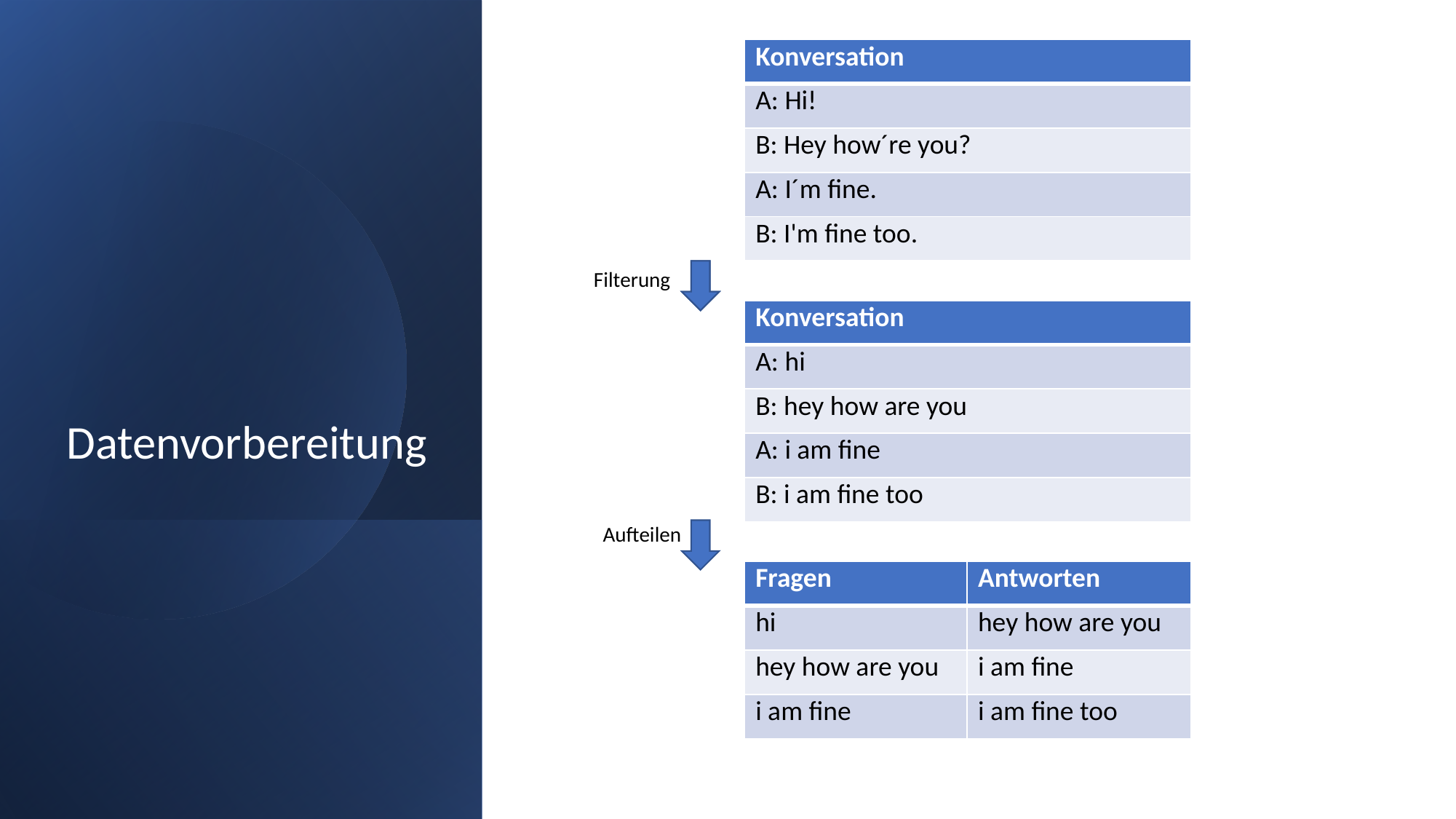

| Konversation |
| --- |
| A: Hi! |
| B: Hey how´re you? |
| A: I´m fine. |
| B: I'm fine too. |
# Datenvorbereitung

Filterung

| Konversation |
| --- |
| A: hi |
| B: hey how are you |
| A: i am fine |
| B: i am fine too |

Aufteilen

| Fragen | Antworten |
| --- | --- |
| hi | hey how are you |
| hey how are you | i am fine |
| i am fine | i am fine too |